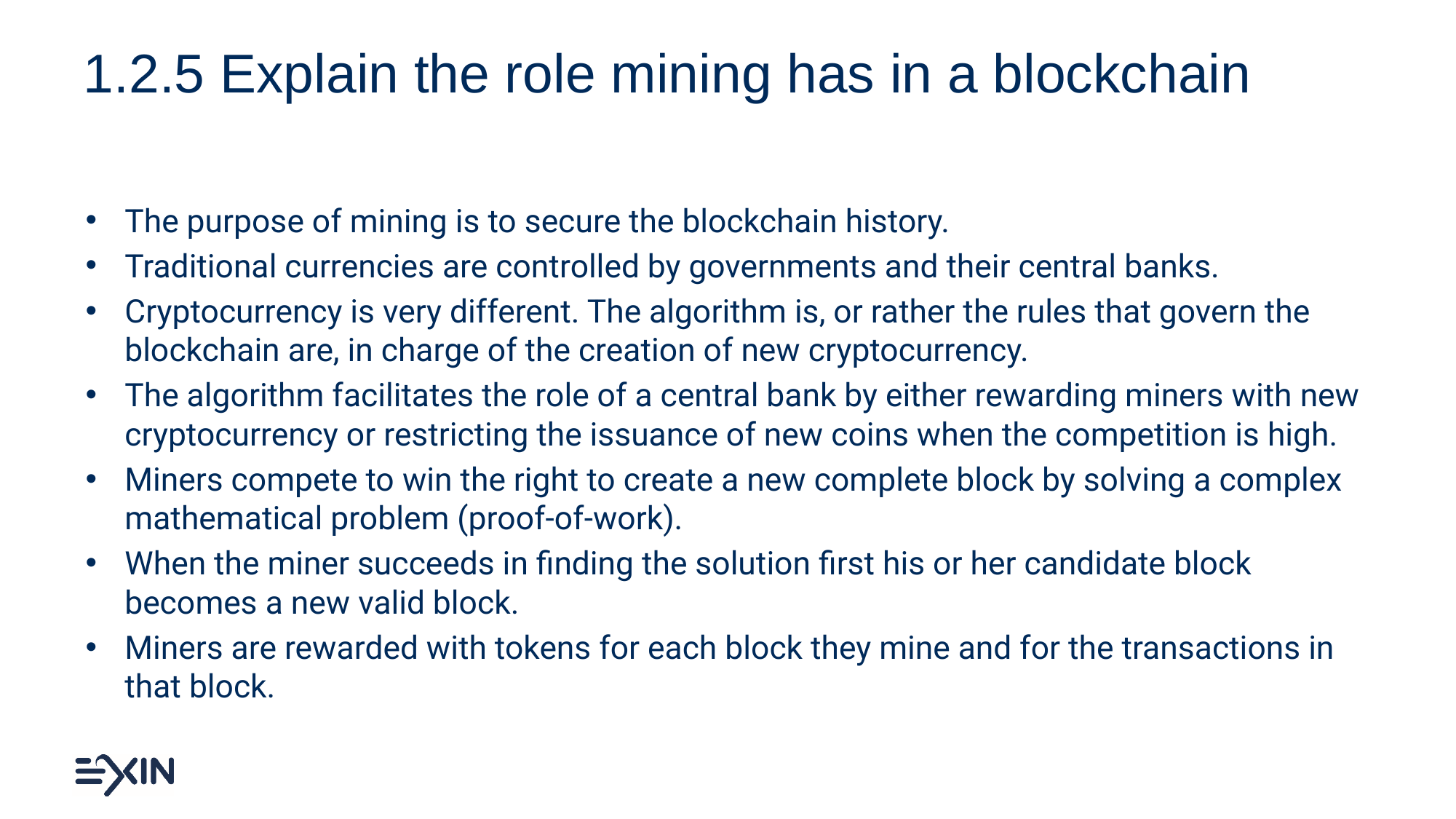

# 1.2.5 Explain the role mining has in a blockchain
The purpose of mining is to secure the blockchain history.
Traditional currencies are controlled by governments and their central banks.
Cryptocurrency is very different. The algorithm is, or rather the rules that govern the blockchain are, in charge of the creation of new cryptocurrency.
The algorithm facilitates the role of a central bank by either rewarding miners with new cryptocurrency or restricting the issuance of new coins when the competition is high.
Miners compete to win the right to create a new complete block by solving a complex mathematical problem (proof-of-work).
When the miner succeeds in finding the solution first his or her candidate block becomes a new valid block.
Miners are rewarded with tokens for each block they mine and for the transactions in that block.